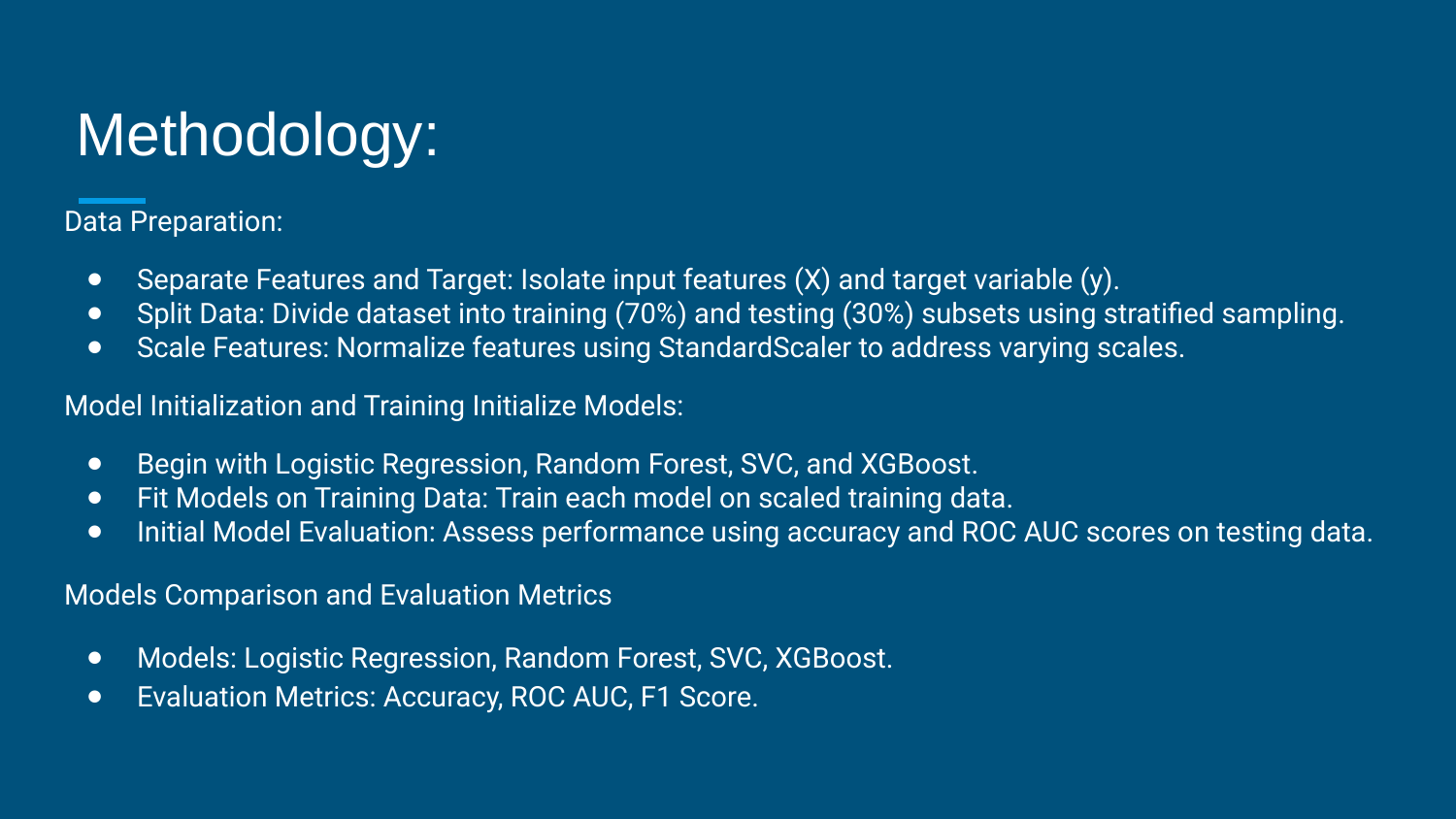

# Methodology:
Data Preparation:
Separate Features and Target: Isolate input features (X) and target variable (y).
Split Data: Divide dataset into training (70%) and testing (30%) subsets using stratified sampling.
Scale Features: Normalize features using StandardScaler to address varying scales.
Model Initialization and Training Initialize Models:
Begin with Logistic Regression, Random Forest, SVC, and XGBoost.
Fit Models on Training Data: Train each model on scaled training data.
Initial Model Evaluation: Assess performance using accuracy and ROC AUC scores on testing data.
Models Comparison and Evaluation Metrics
Models: Logistic Regression, Random Forest, SVC, XGBoost.
Evaluation Metrics: Accuracy, ROC AUC, F1 Score.